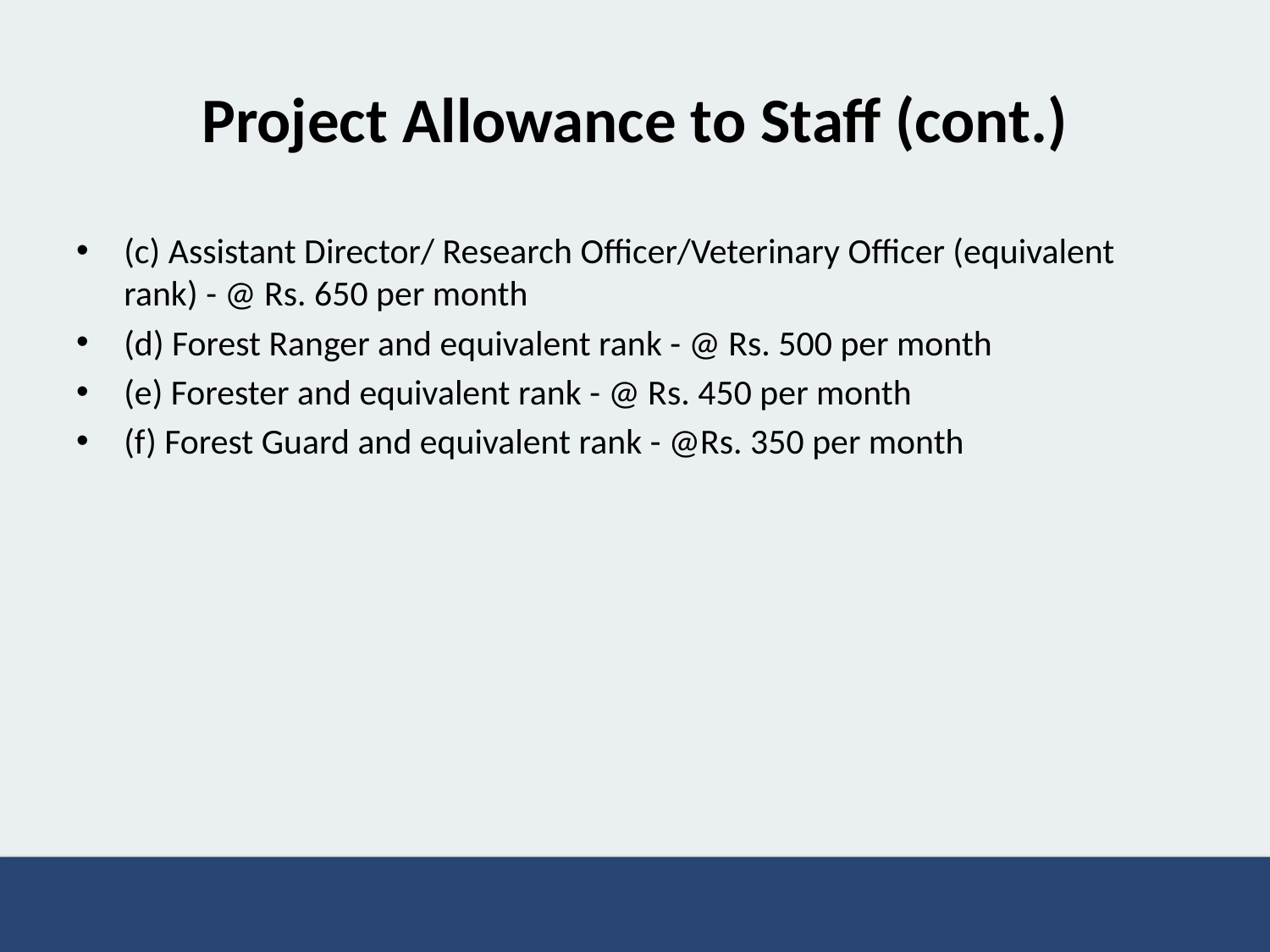

# Project Allowance to Staff (cont.)
(c) Assistant Director/ Research Officer/Veterinary Officer (equivalent rank) - @ Rs. 650 per month
(d) Forest Ranger and equivalent rank - @ Rs. 500 per month
(e) Forester and equivalent rank - @ Rs. 450 per month
(f) Forest Guard and equivalent rank - @Rs. 350 per month